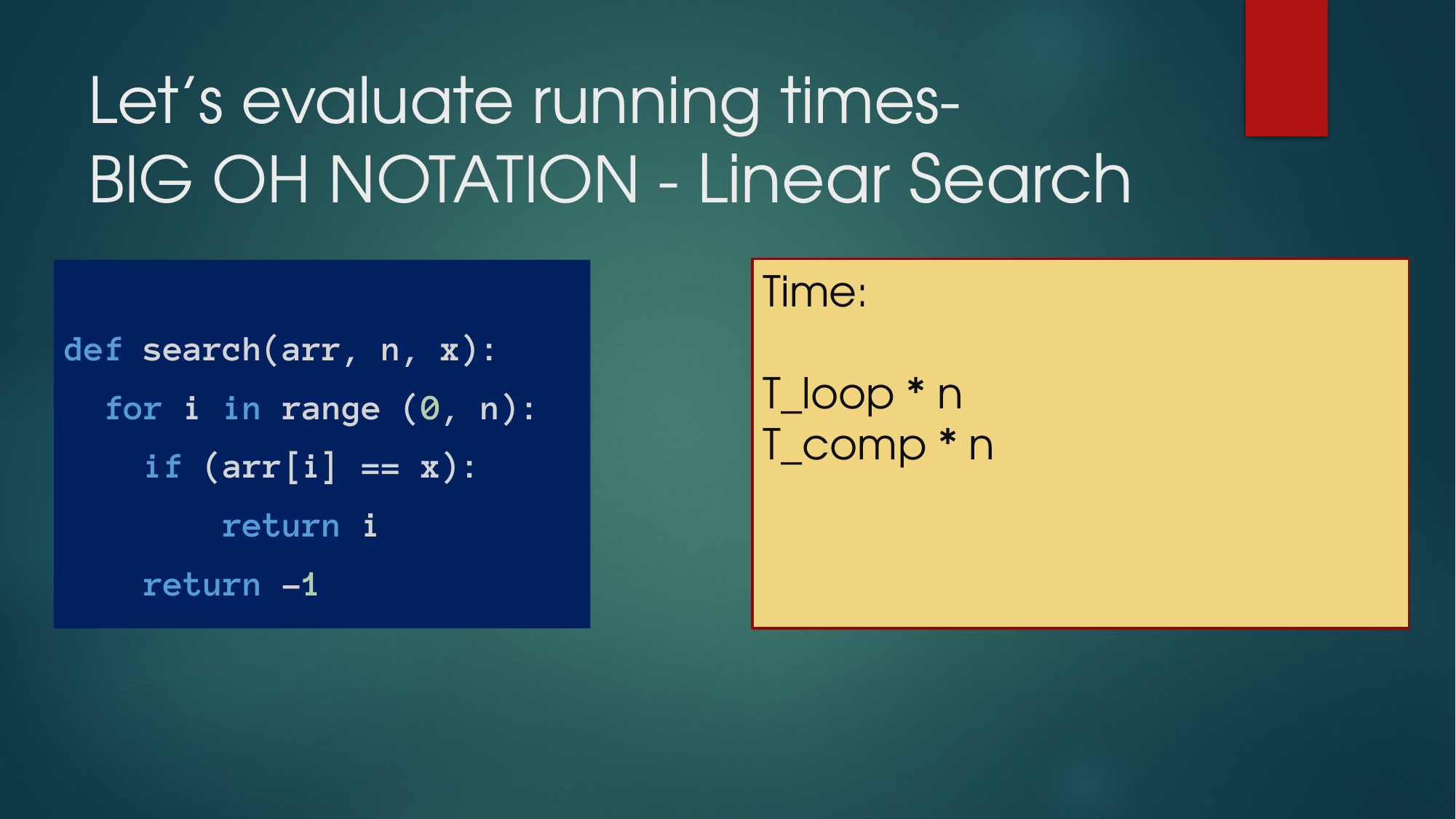

# Let’s evaluate running times- BIG OH NOTATION - Linear Search

Time:

T_loop * n
T_comp * n

def search(arr, n, x):
  for i in range (0, n):
    if (arr[i] == x):
        return i
    return -1